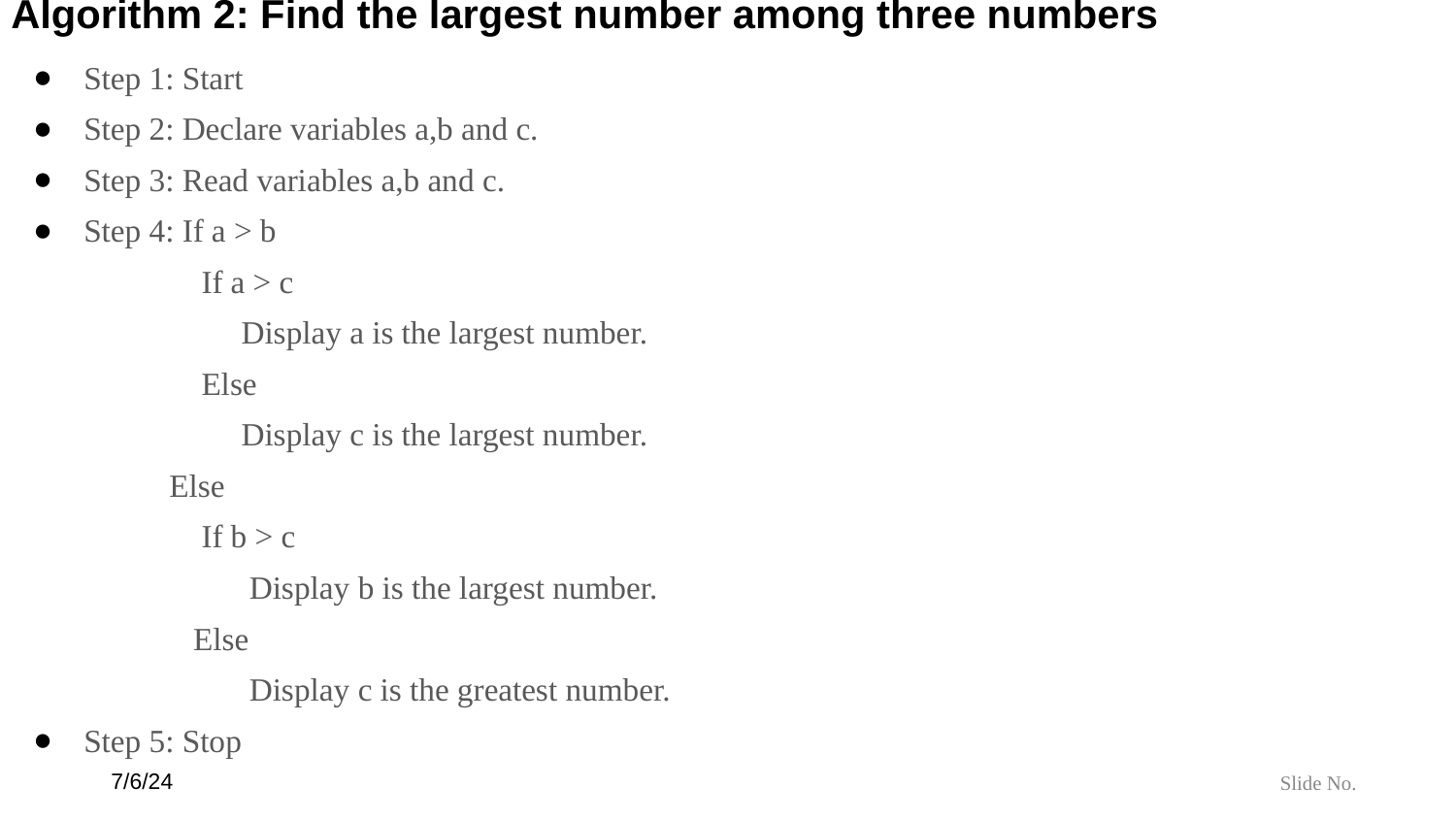

# Algorithm 2: Find the largest number among three numbers
Step 1: Start
Step 2: Declare variables a,b and c.
Step 3: Read variables a,b and c.
Step 4: If a > b
                     If a > c
                          Display a is the largest number.
                     Else
                          Display c is the largest number.
                 Else
                     If b > c
                           Display b is the largest number.
                    Else
                           Display c is the greatest number.
Step 5: Stop
7/6/24
Slide No.